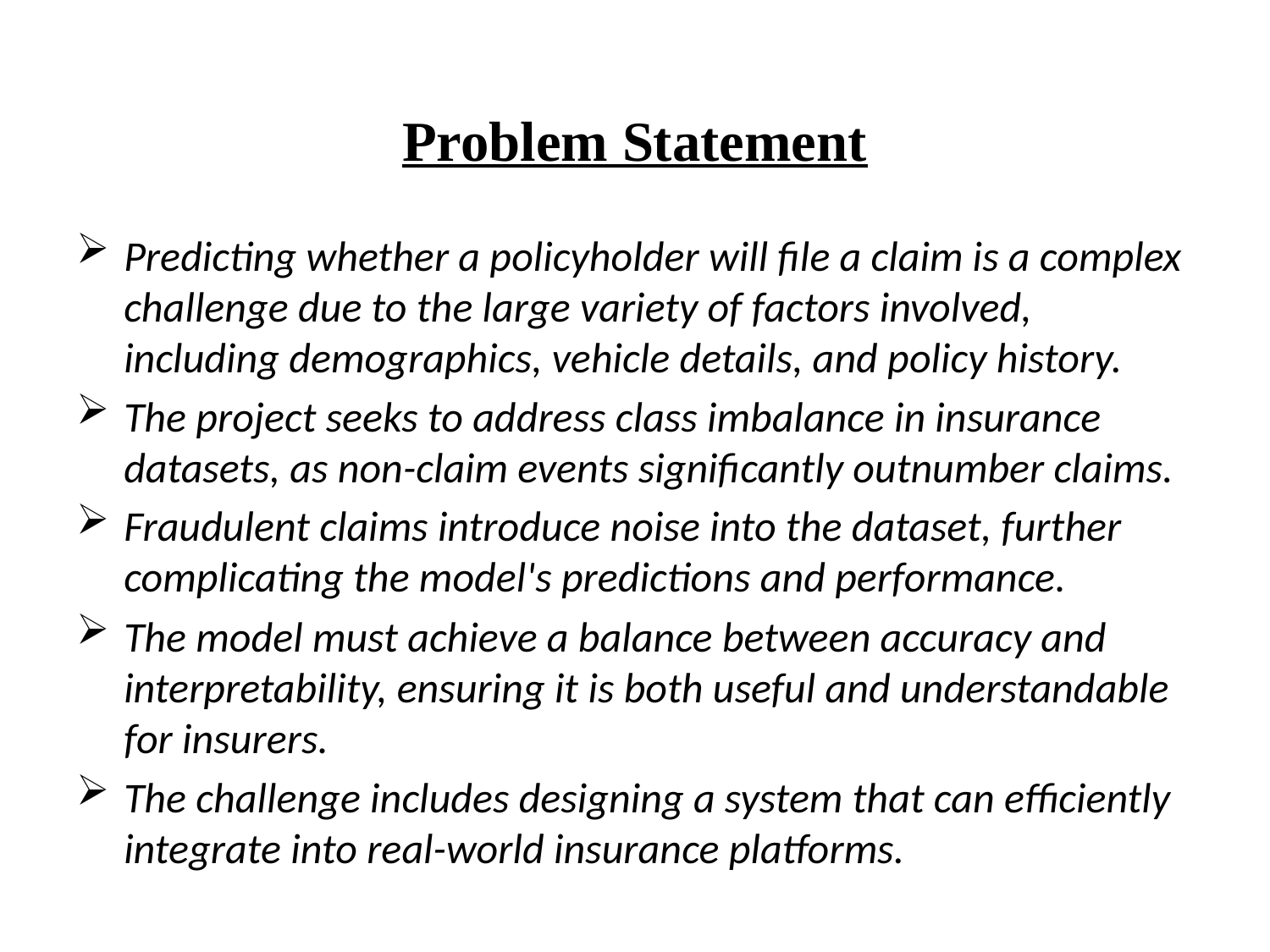

# Problem Statement
Predicting whether a policyholder will file a claim is a complex challenge due to the large variety of factors involved, including demographics, vehicle details, and policy history.
The project seeks to address class imbalance in insurance datasets, as non-claim events significantly outnumber claims.
Fraudulent claims introduce noise into the dataset, further complicating the model's predictions and performance.
The model must achieve a balance between accuracy and interpretability, ensuring it is both useful and understandable for insurers.
The challenge includes designing a system that can efficiently integrate into real-world insurance platforms.